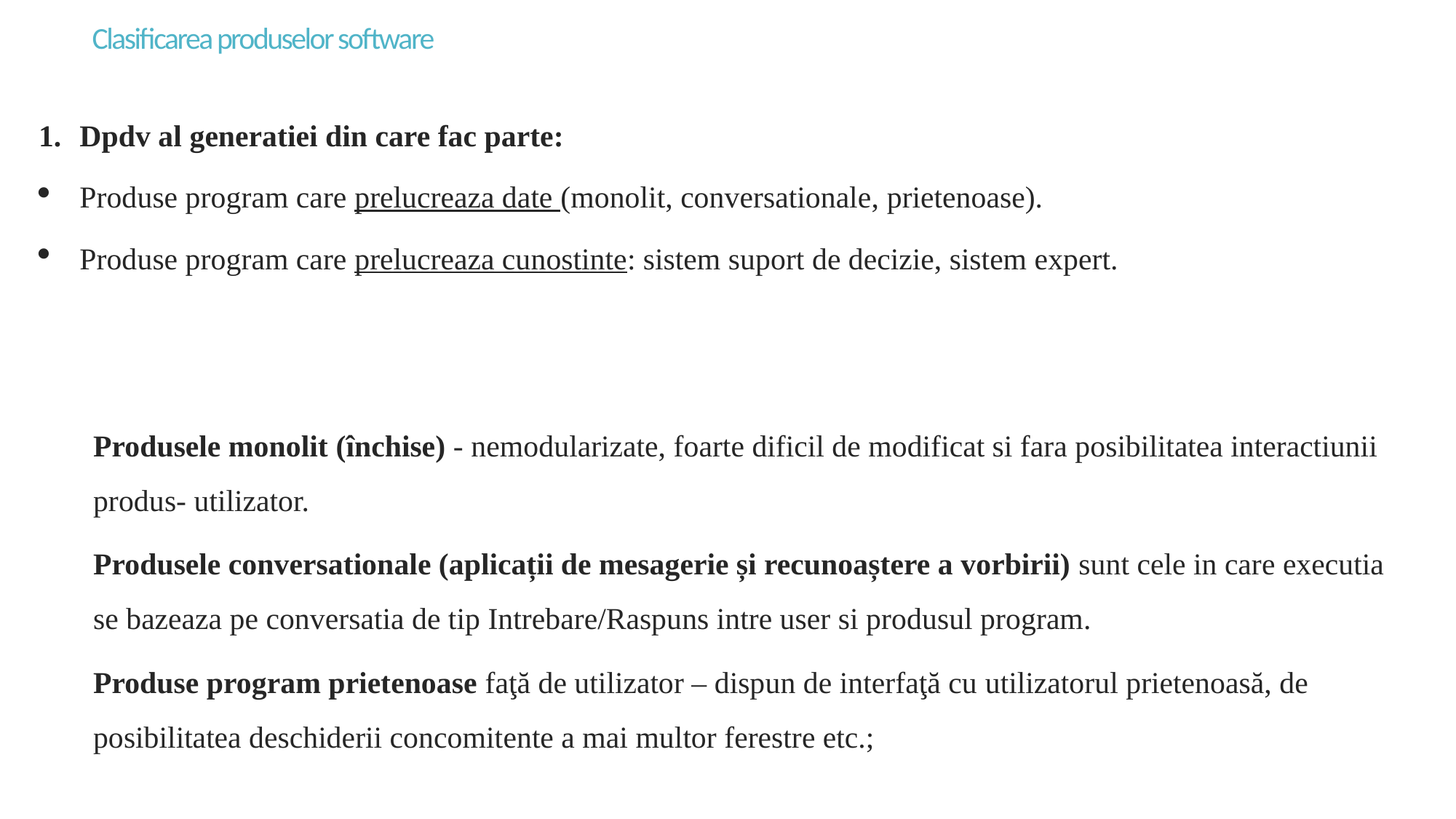

# Clasificarea produselor software
Dpdv al generatiei din care fac parte:
Produse program care prelucreaza date (monolit, conversationale, prietenoase).
Produse program care prelucreaza cunostinte: sistem suport de decizie, sistem expert.

Produsele monolit (închise) - nemodularizate, foarte dificil de modificat si fara posibilitatea interactiunii produs- utilizator.
Produsele conversationale (aplicații de mesagerie și recunoaștere a vorbirii) sunt cele in care executia se bazeaza pe conversatia de tip Intrebare/Raspuns intre user si produsul program.
Produse program prietenoase faţă de utilizator – dispun de interfaţă cu utilizatorul prietenoasă, de posibilitatea deschiderii concomitente a mai multor ferestre etc.;